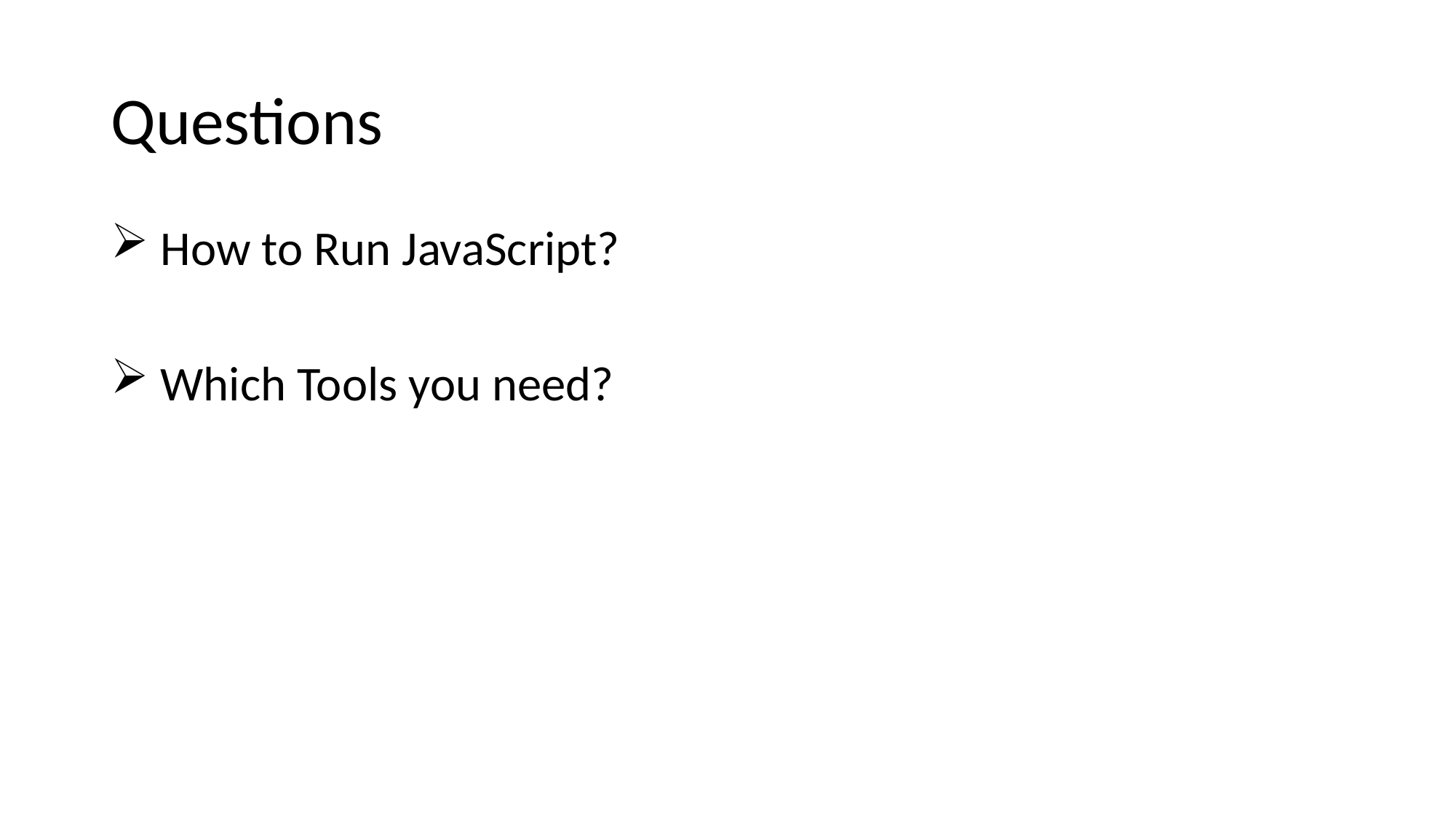

# Questions
 How to Run JavaScript?

 Which Tools you need?